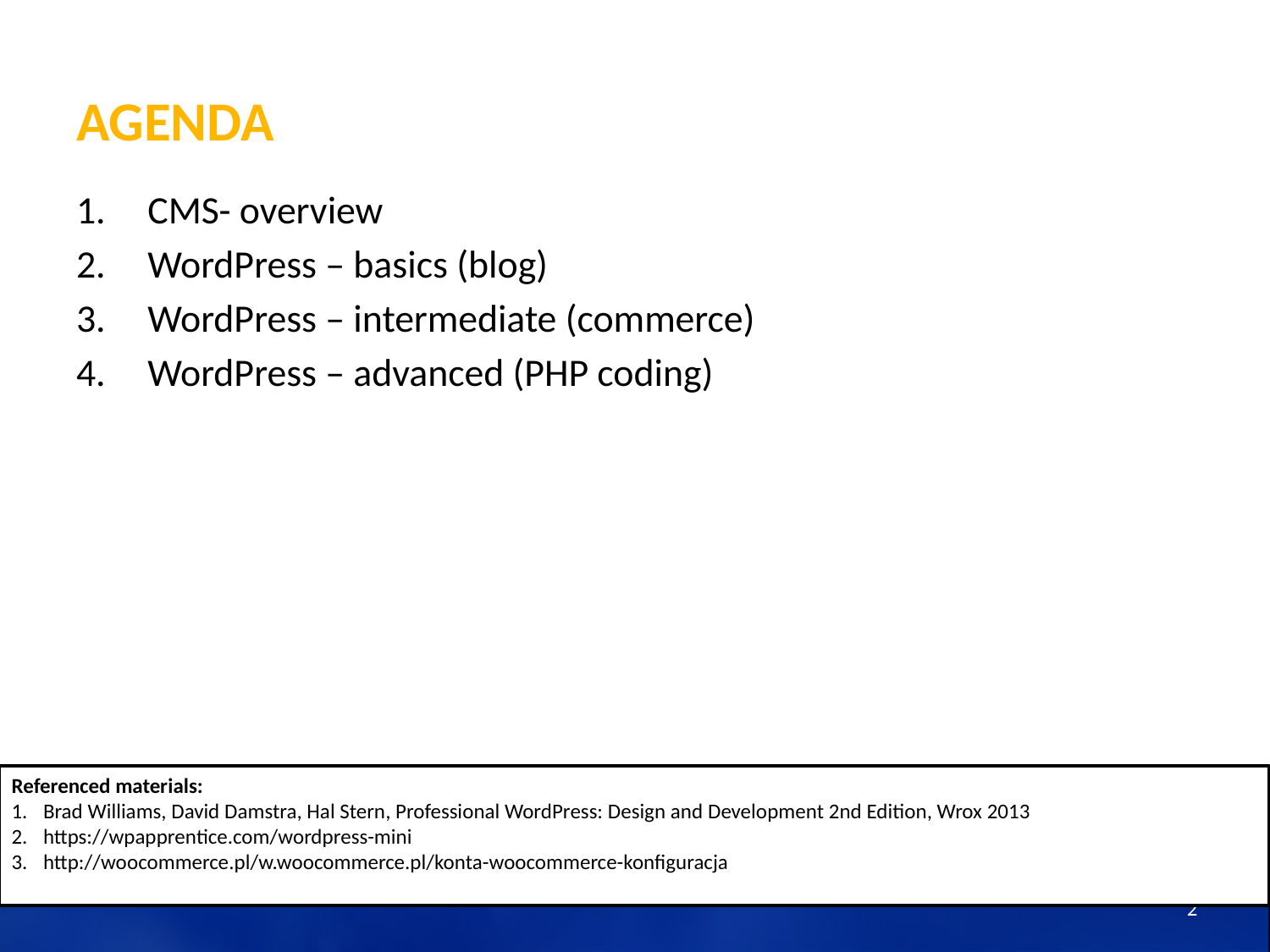

# Agenda
CMS- overview
WordPress – basics (blog)
WordPress – intermediate (commerce)
WordPress – advanced (PHP coding)

Referenced materials:
Brad Williams, David Damstra, Hal Stern, Professional WordPress: Design and Development 2nd Edition, Wrox 2013
https://wpapprentice.com/wordpress-mini
http://woocommerce.pl/w.woocommerce.pl/konta-woocommerce-konfiguracja

2